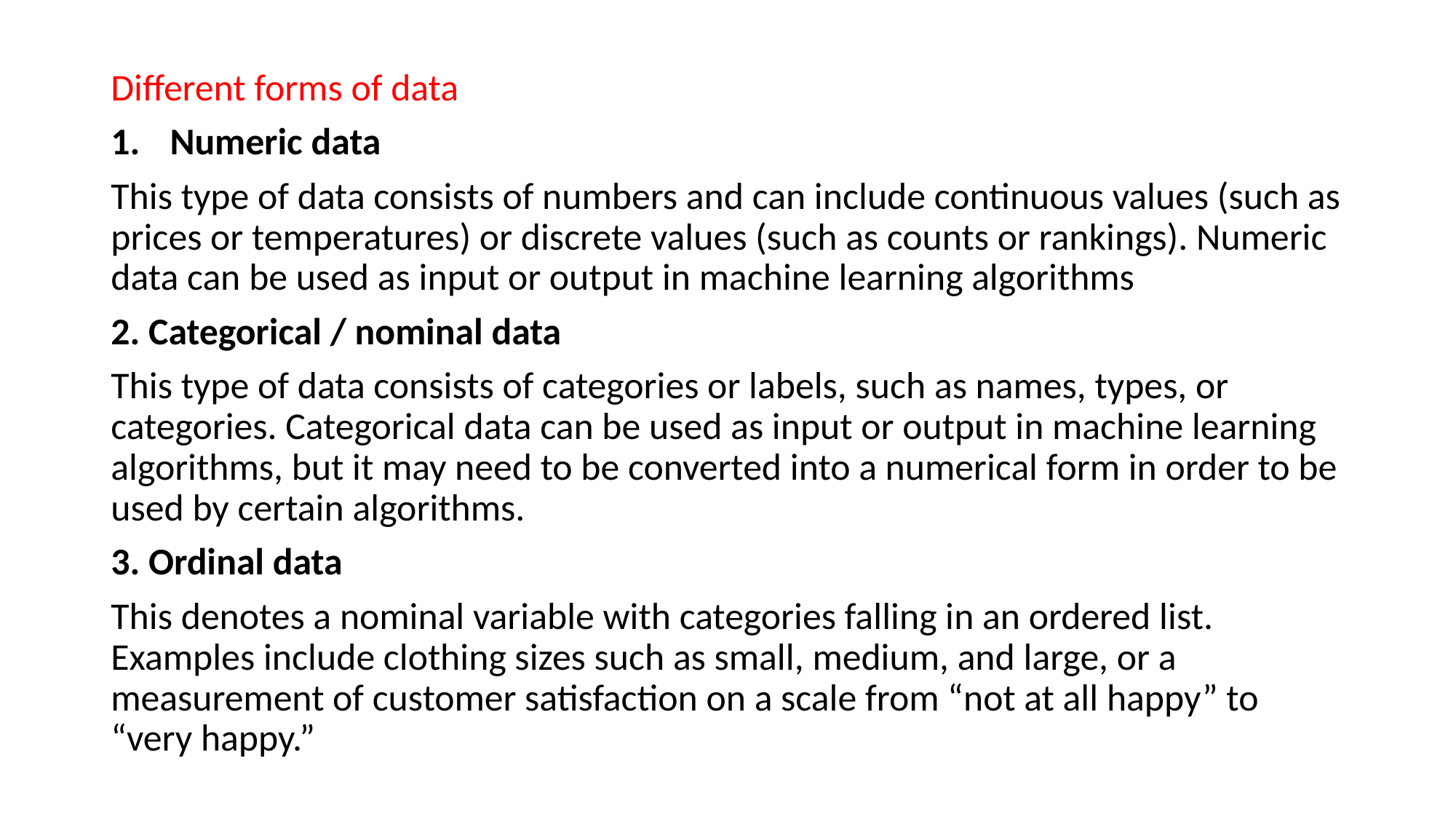

Different forms of data
Numeric data
This type of data consists of numbers and can include continuous values (such as prices or temperatures) or discrete values (such as counts or rankings). Numeric data can be used as input or output in machine learning algorithms
2. Categorical / nominal data
This type of data consists of categories or labels, such as names, types, or categories. Categorical data can be used as input or output in machine learning algorithms, but it may need to be converted into a numerical form in order to be used by certain algorithms.
3. Ordinal data
This denotes a nominal variable with categories falling in an ordered list. Examples include clothing sizes such as small, medium, and large, or a measurement of customer satisfaction on a scale from “not at all happy” to “very happy.”